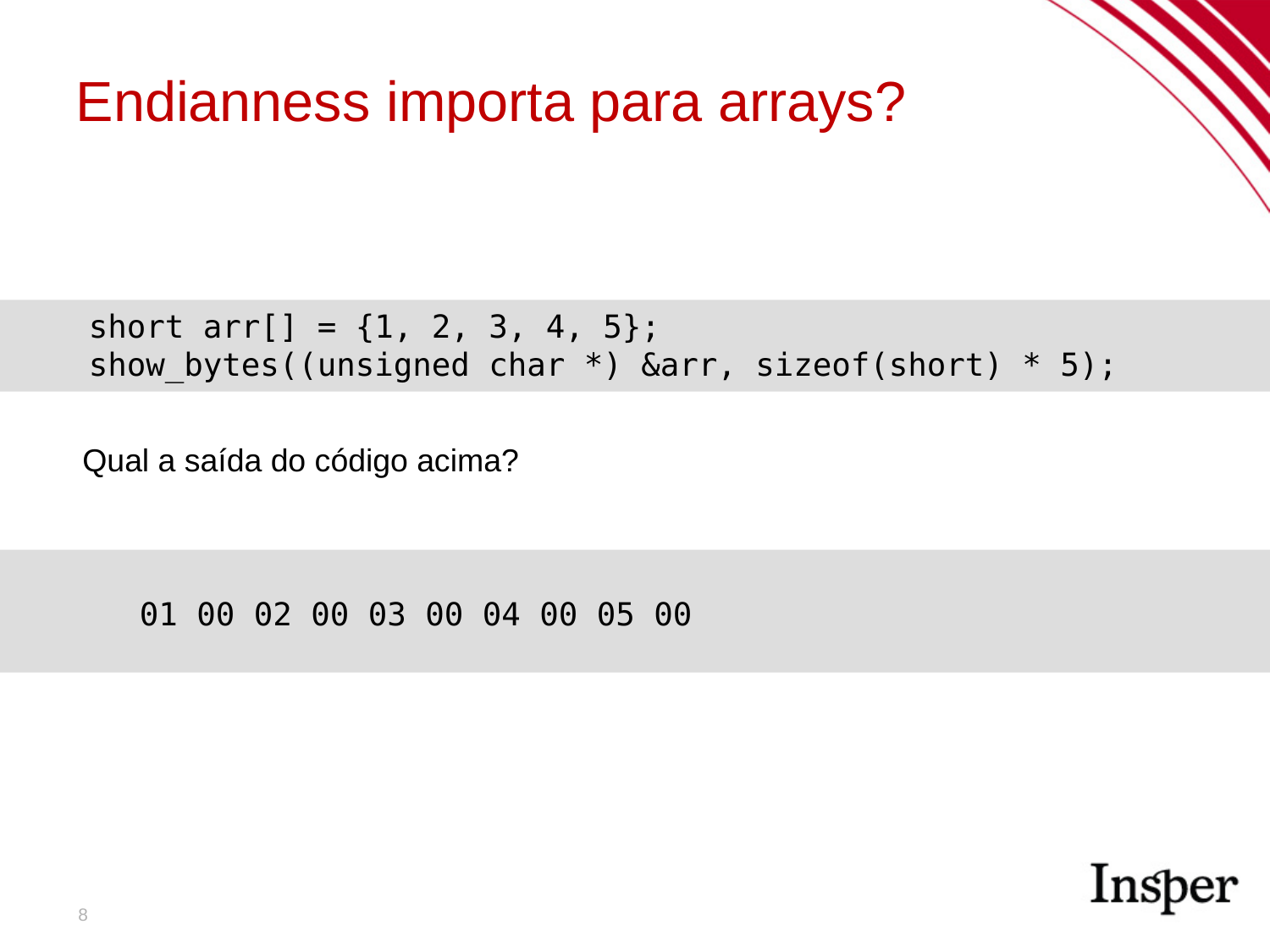

Endianness importa para arrays?

Qual a saída do código acima?
    short arr[] = {1, 2, 3, 4, 5};
    show_bytes((unsigned char *) &arr, sizeof(short) * 5);

	01 00 02 00 03 00 04 00 05 00

8